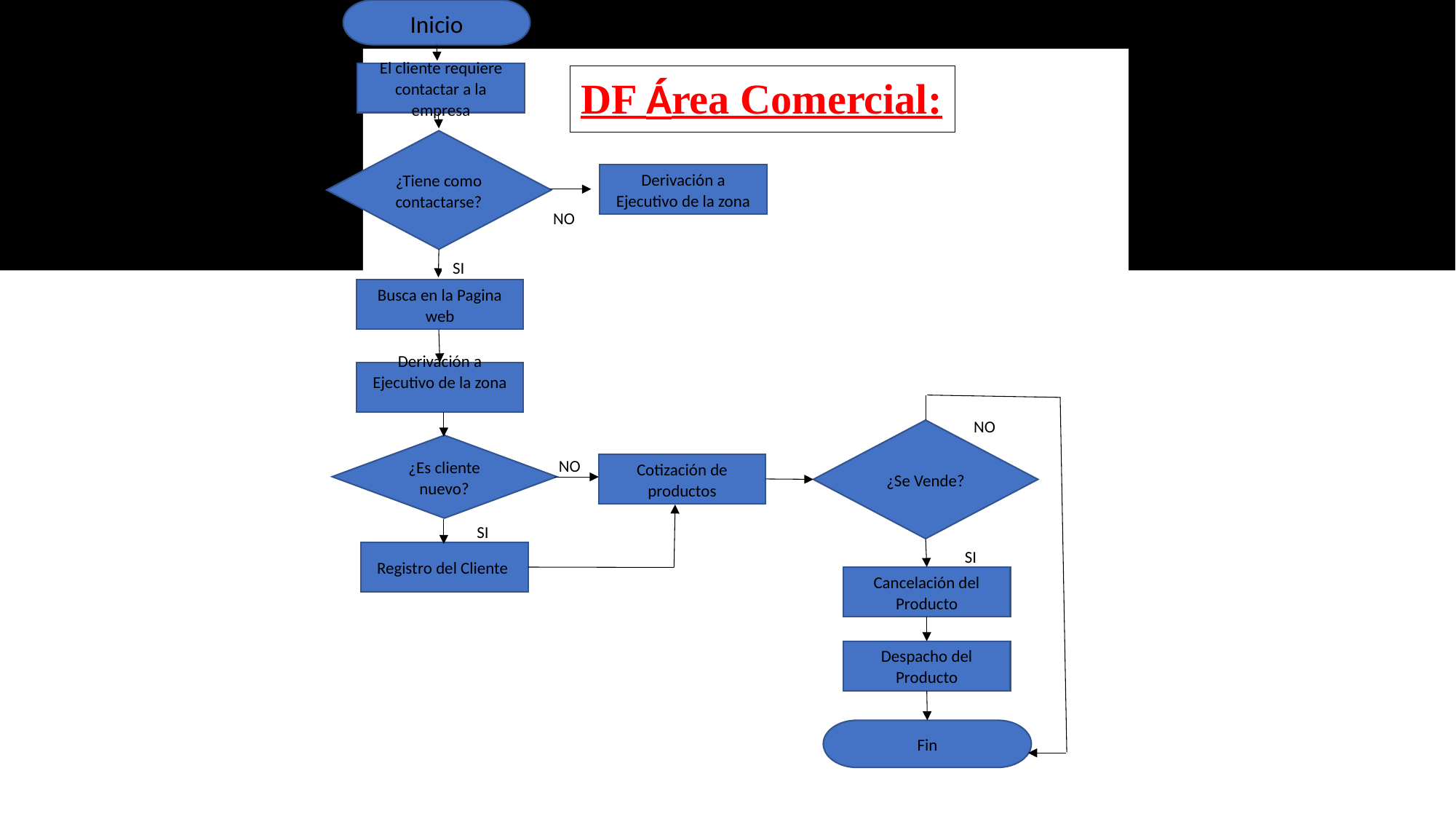

Inicio

El cliente requiere contactar a la empresa
¿Tiene como contactarse?
Derivación a Ejecutivo de la zona
NO
SI
Busca en la Pagina web
Derivación a Ejecutivo de la zona

NO
¿Se Vende?
¿Es cliente nuevo?
NO
Cotización de productos
SI
SI
Registro del Cliente
Cancelación del Producto
Despacho del Producto
Fin

DF Área Comercial: